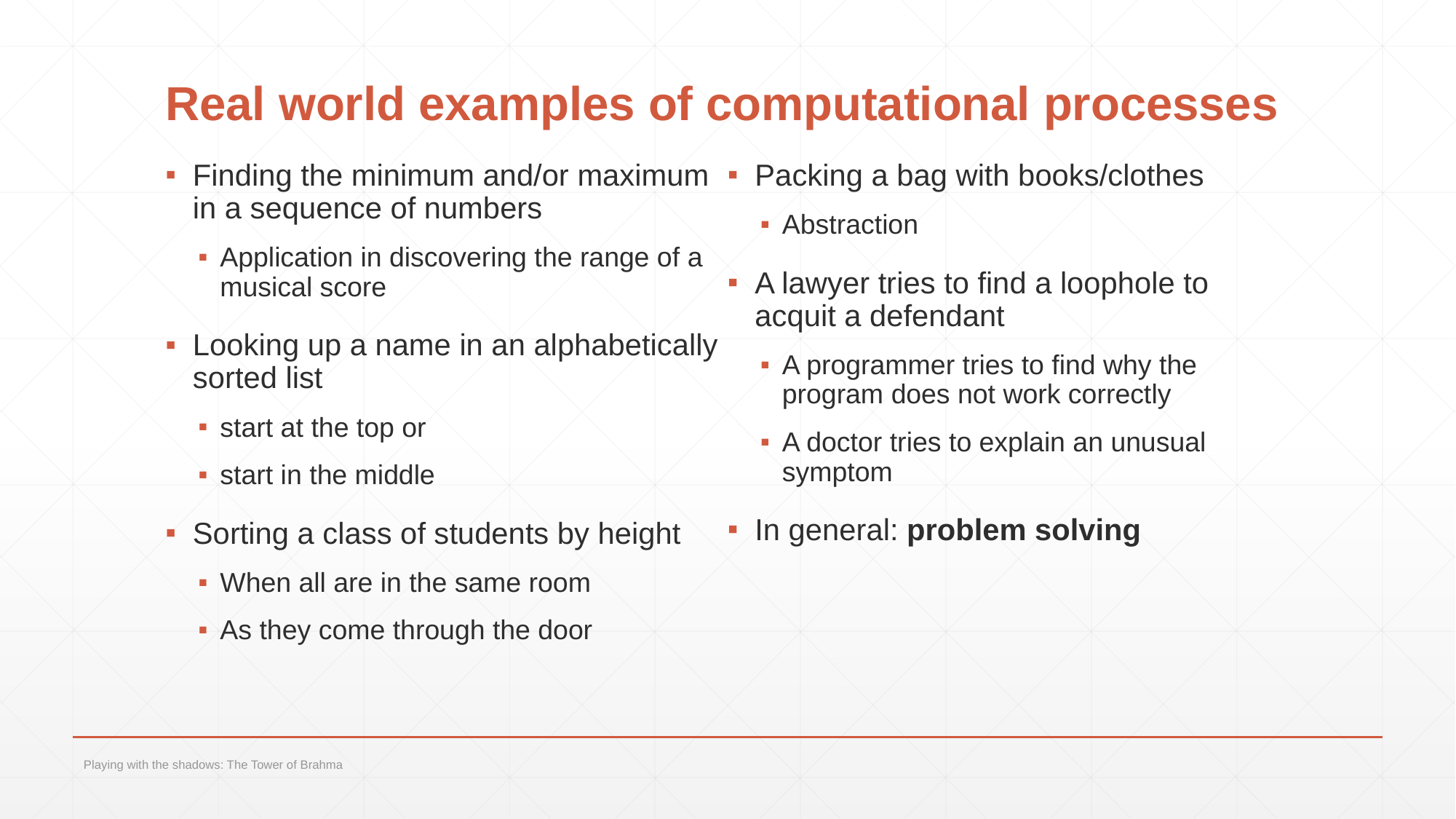

# Real world examples of computational processes
Finding the minimum and/or maximum in a sequence of numbers
Application in discovering the range of a musical score
Looking up a name in an alphabetically sorted list
start at the top or
start in the middle
Sorting a class of students by height
When all are in the same room
As they come through the door
Packing a bag with books/clothes
Abstraction
A lawyer tries to find a loophole to acquit a defendant
A programmer tries to find why the program does not work correctly
A doctor tries to explain an unusual symptom
In general: problem solving

Playing with the shadows: The Tower of Brahma